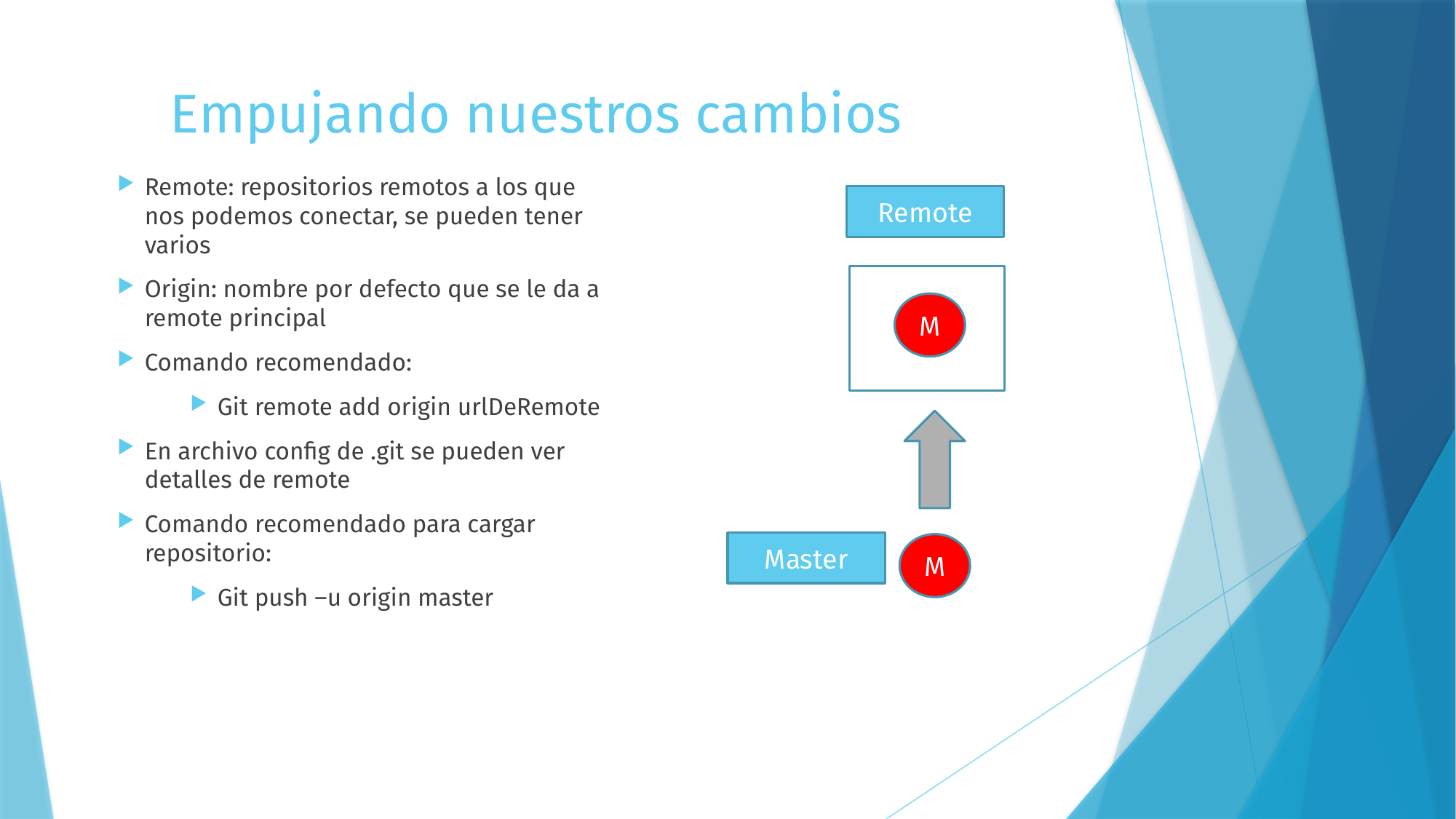

# Empujando nuestros cambios
Remote: repositorios remotos a los que nos podemos conectar, se pueden tener varios
Origin: nombre por defecto que se le da a remote principal
Comando recomendado:
Git remote add origin urlDeRemote
En archivo config de .git se pueden ver detalles de remote
Comando recomendado para cargar repositorio:
Git push –u origin master
Remote

M

Master
M